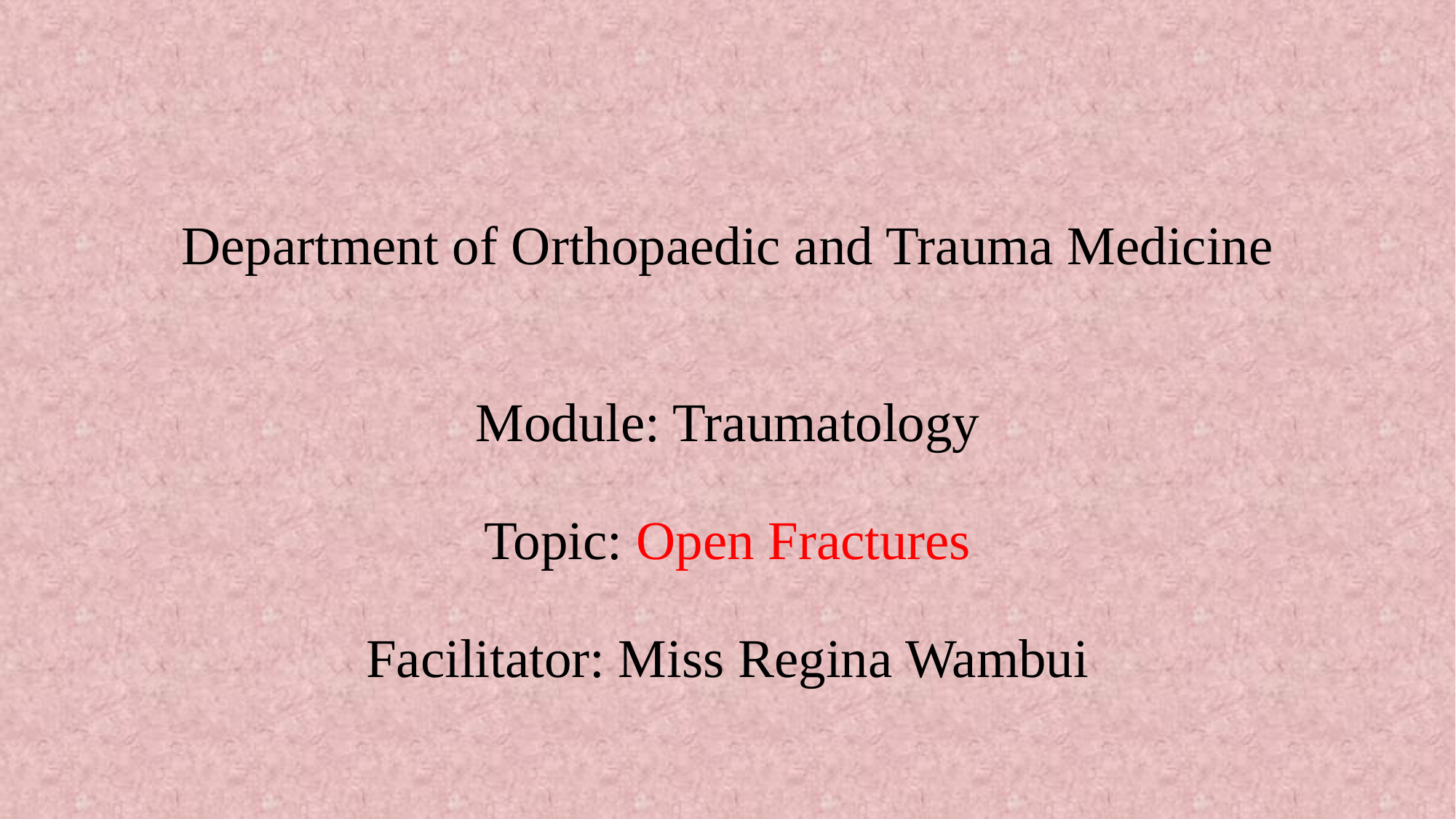

# Department of Orthopaedic and Trauma Medicine Module: Traumatology Topic: Open Fractures Facilitator: Miss Regina Wambui